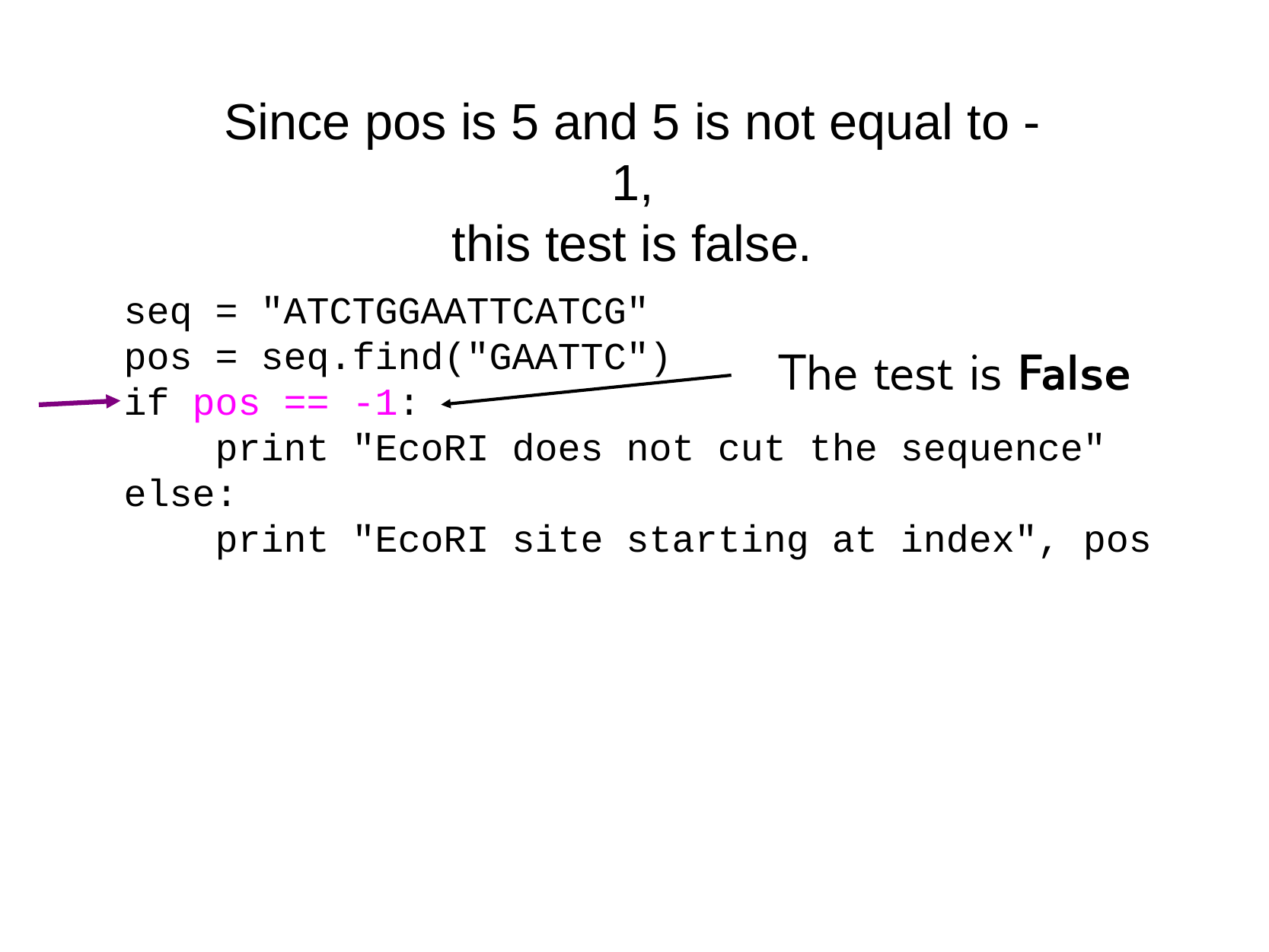

Since pos is 5 and 5 is not equal to -1,
this test is false.
seq = "ATCTGGAATTCATCG"
pos = seq.find("GAATTC")
if pos == -1:
    print "EcoRI does not cut the sequence"
else:
    print "EcoRI site starting at index", pos
The test is False